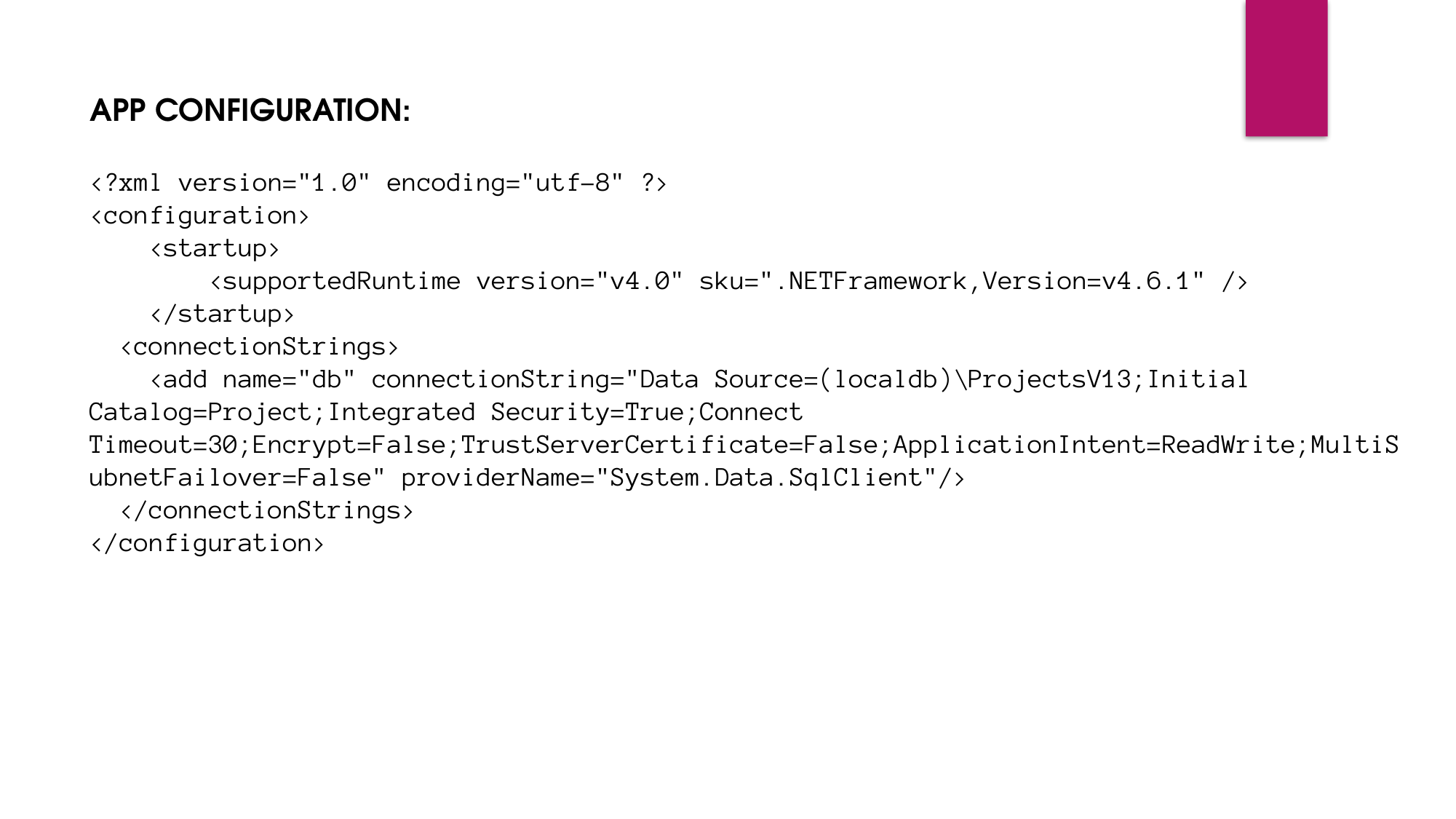

APP CONFIGURATION:

<?xml version="1.0" encoding="utf-8" ?>
<configuration>
    <startup>
        <supportedRuntime version="v4.0" sku=".NETFramework,Version=v4.6.1" />
    </startup>
  <connectionStrings>
    <add name="db" connectionString="Data Source=(localdb)\ProjectsV13;Initial Catalog=Project;Integrated Security=True;Connect Timeout=30;Encrypt=False;TrustServerCertificate=False;ApplicationIntent=ReadWrite;MultiSubnetFailover=False" providerName="System.Data.SqlClient"/>
  </connectionStrings>
</configuration>